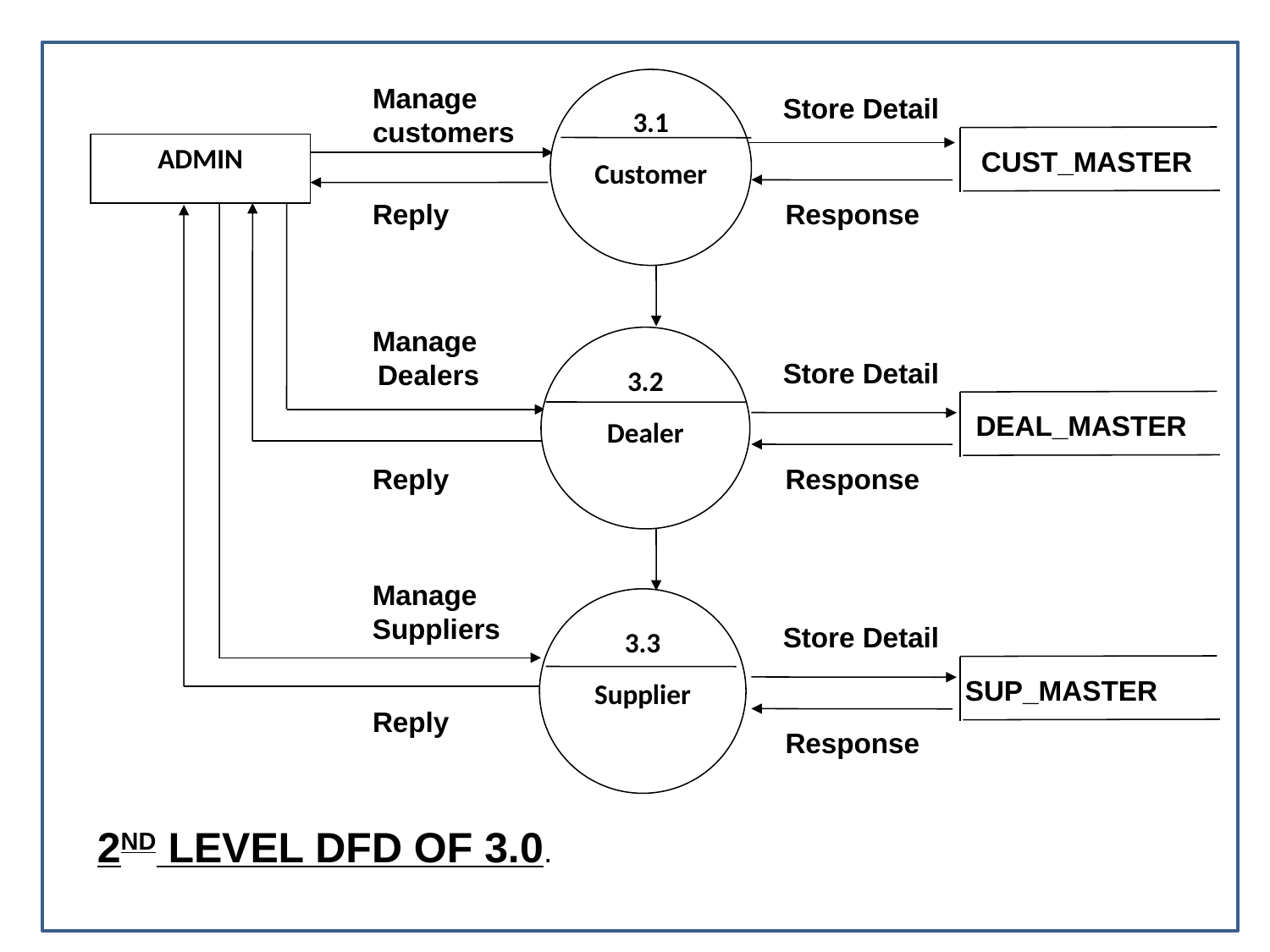

3.1
Customer
Manage customers
 Store Detail

ADMIN
CUST_MASTER
Reply
Response
Manage  Dealers
3.2
Dealer

 Store Detail

DEAL_MASTER
Reply
Response
Manage Suppliers
3.3
Supplier
 Store Detail

SUP_MASTER
Reply

Response
2ND LEVEL DFD OF 3.0.